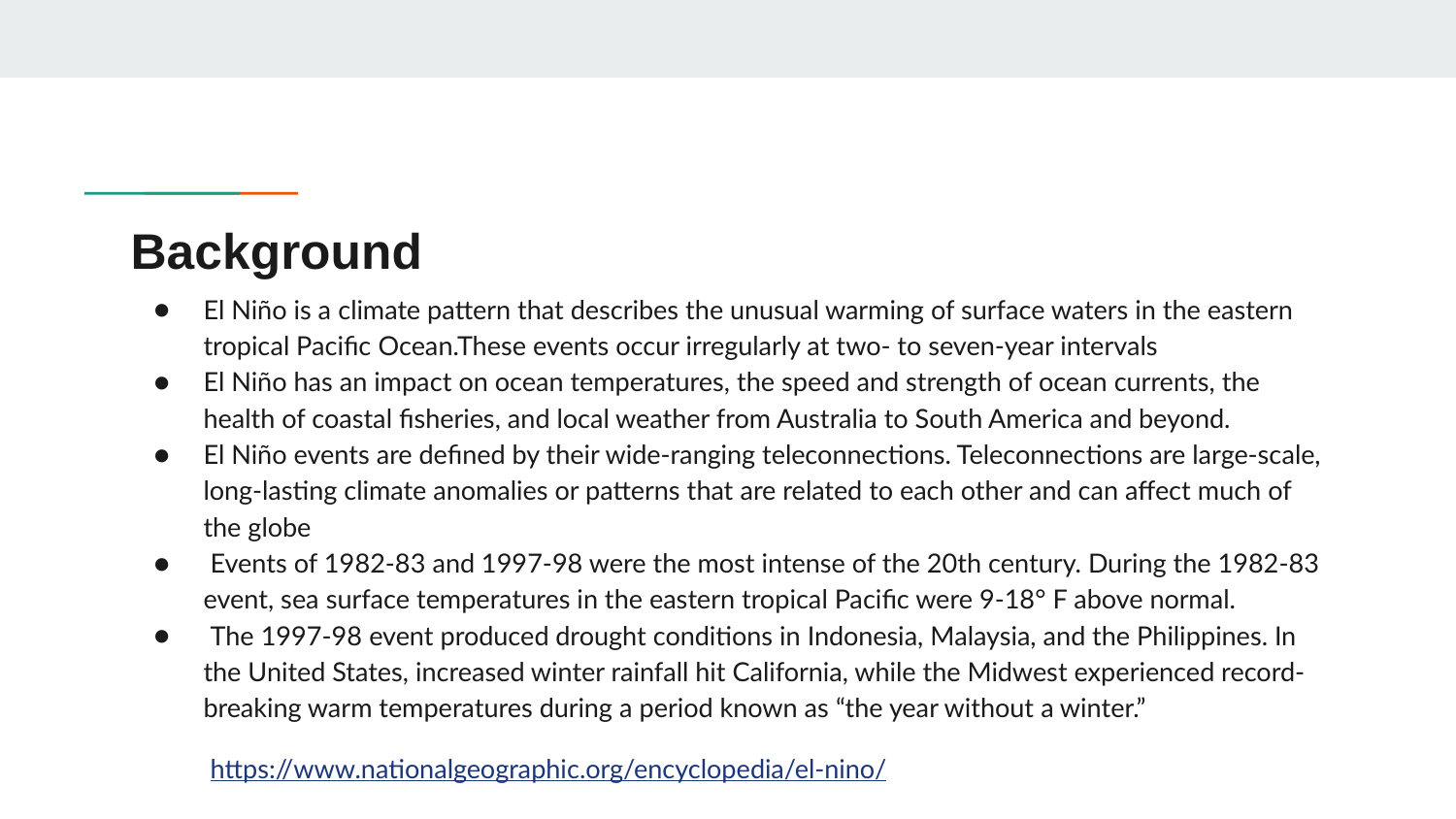

# Background
El Niño is a climate pattern that describes the unusual warming of surface waters in the eastern tropical Pacific Ocean.These events occur irregularly at two- to seven-year intervals
El Niño has an impact on ocean temperatures, the speed and strength of ocean currents, the health of coastal fisheries, and local weather from Australia to South America and beyond.
El Niño events are defined by their wide-ranging teleconnections. Teleconnections are large-scale, long-lasting climate anomalies or patterns that are related to each other and can affect much of the globe
 Events of 1982-83 and 1997-98 were the most intense of the 20th century. During the 1982-83 event, sea surface temperatures in the eastern tropical Pacific were 9-18° F above normal.
 The 1997-98 event produced drought conditions in Indonesia, Malaysia, and the Philippines. In the United States, increased winter rainfall hit California, while the Midwest experienced record-breaking warm temperatures during a period known as “the year without a winter.”
 https://www.nationalgeographic.org/encyclopedia/el-nino/